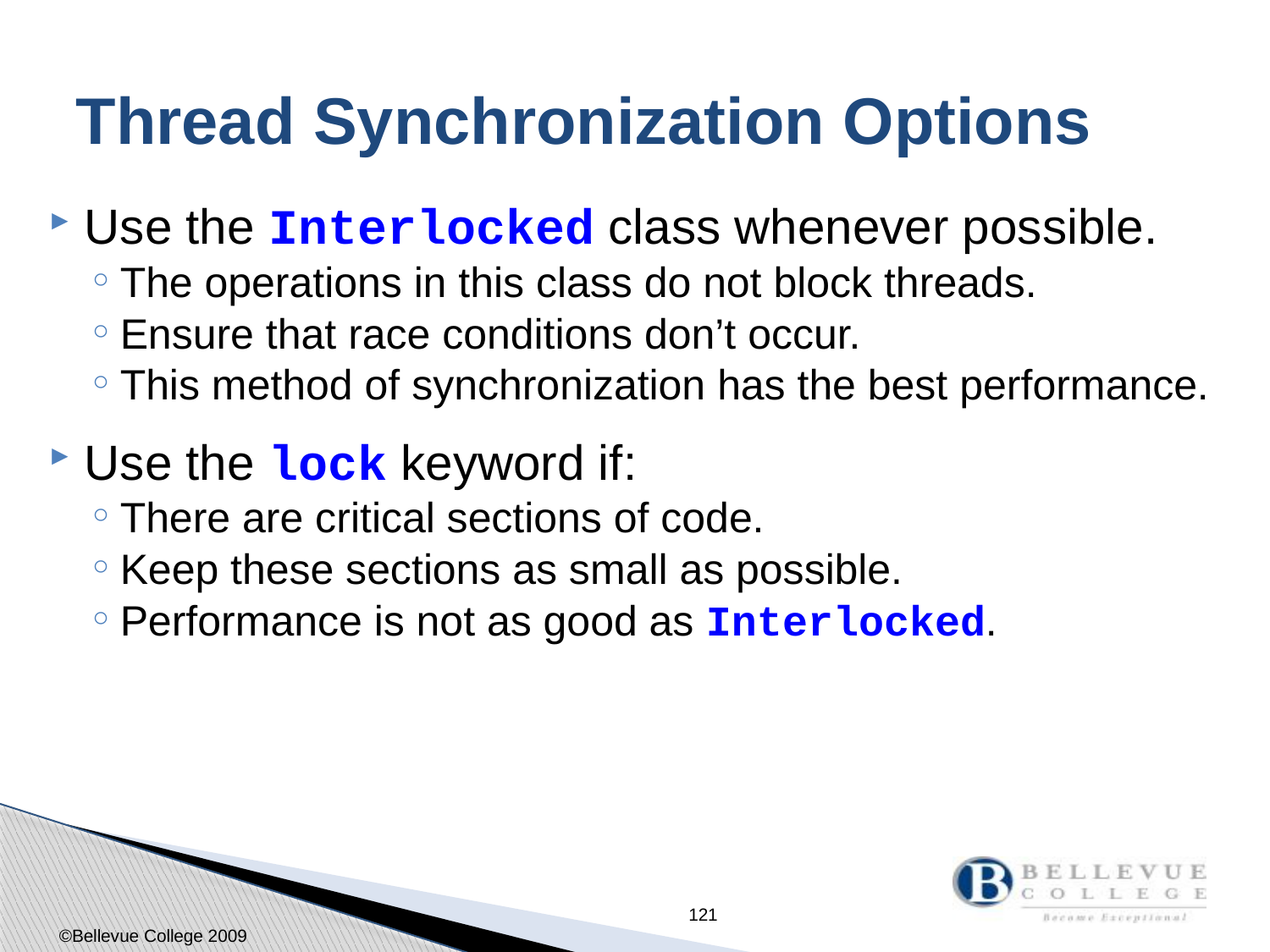

# Thread Synchronization Options

Use the Interlocked class whenever possible.
The operations in this class do not block threads.
Ensure that race conditions don’t occur.
This method of synchronization has the best performance.

Use the lock keyword if:
There are critical sections of code.
Keep these sections as small as possible.
Performance is not as good as Interlocked.
121
©Bellevue College 2009